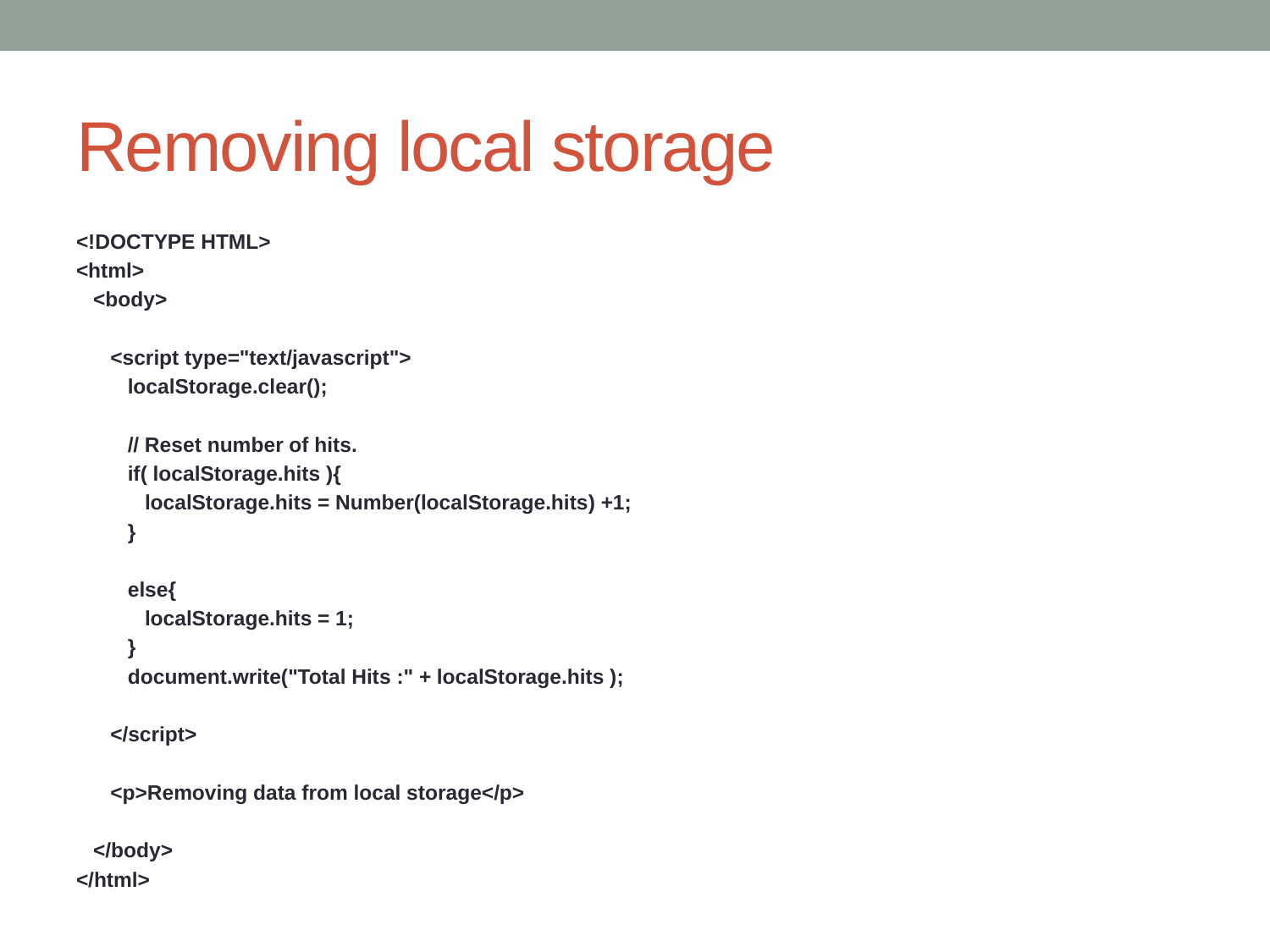

# Removing local storage
<!DOCTYPE HTML>
<html>
   <body>

      <script type="text/javascript">
         localStorage.clear();

         // Reset number of hits.
         if( localStorage.hits ){
            localStorage.hits = Number(localStorage.hits) +1;
         }

         else{
            localStorage.hits = 1;
         }
         document.write("Total Hits :" + localStorage.hits );

      </script>

      <p>Removing data from local storage</p>

   </body>
</html>